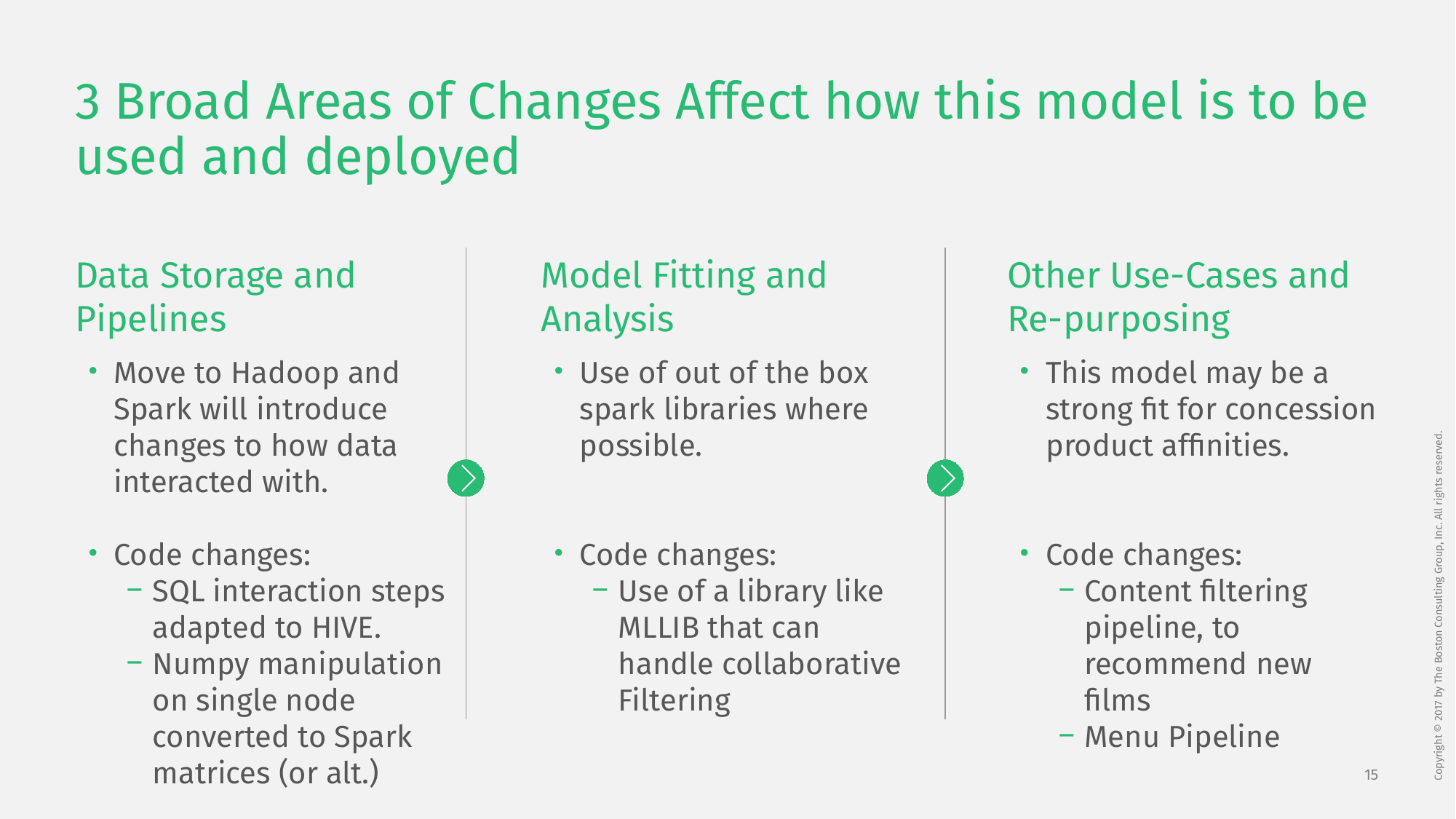

# 3 Broad Areas of Changes Affect how this model is to be used and deployed

Data Storage and Pipelines

Model Fitting and Analysis
Other Use-Cases and Re-purposing
Move to Hadoop and Spark will introduce changes to how data interacted with.
Code changes:
SQL interaction steps adapted to HIVE.
Numpy manipulation on single node converted to Spark matrices (or alt.)
Use of out of the box spark libraries where possible.

Code changes:
Use of a library like MLLIB that can handle collaborative Filtering

This model may be a strong fit for concession product affinities.

Code changes:
Content filtering pipeline, to recommend new films
Menu Pipeline